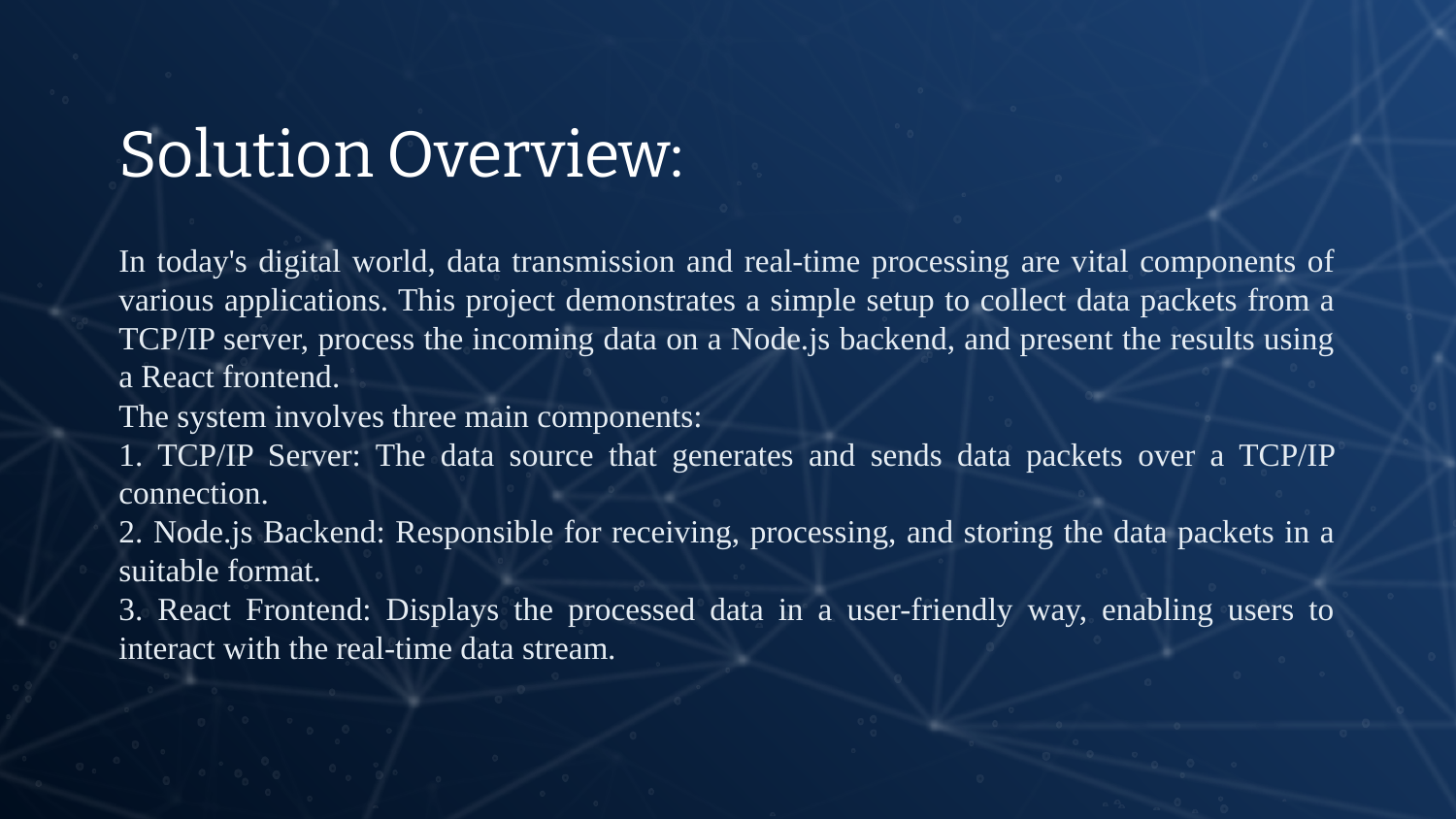

Solution Overview:

In today's digital world, data transmission and real-time processing are vital components of various applications. This project demonstrates a simple setup to collect data packets from a TCP/IP server, process the incoming data on a Node.js backend, and present the results using a React frontend.
The system involves three main components:
1. TCP/IP Server: The data source that generates and sends data packets over a TCP/IP connection.
2. Node.js Backend: Responsible for receiving, processing, and storing the data packets in a suitable format.
3. React Frontend: Displays the processed data in a user-friendly way, enabling users to interact with the real-time data stream.